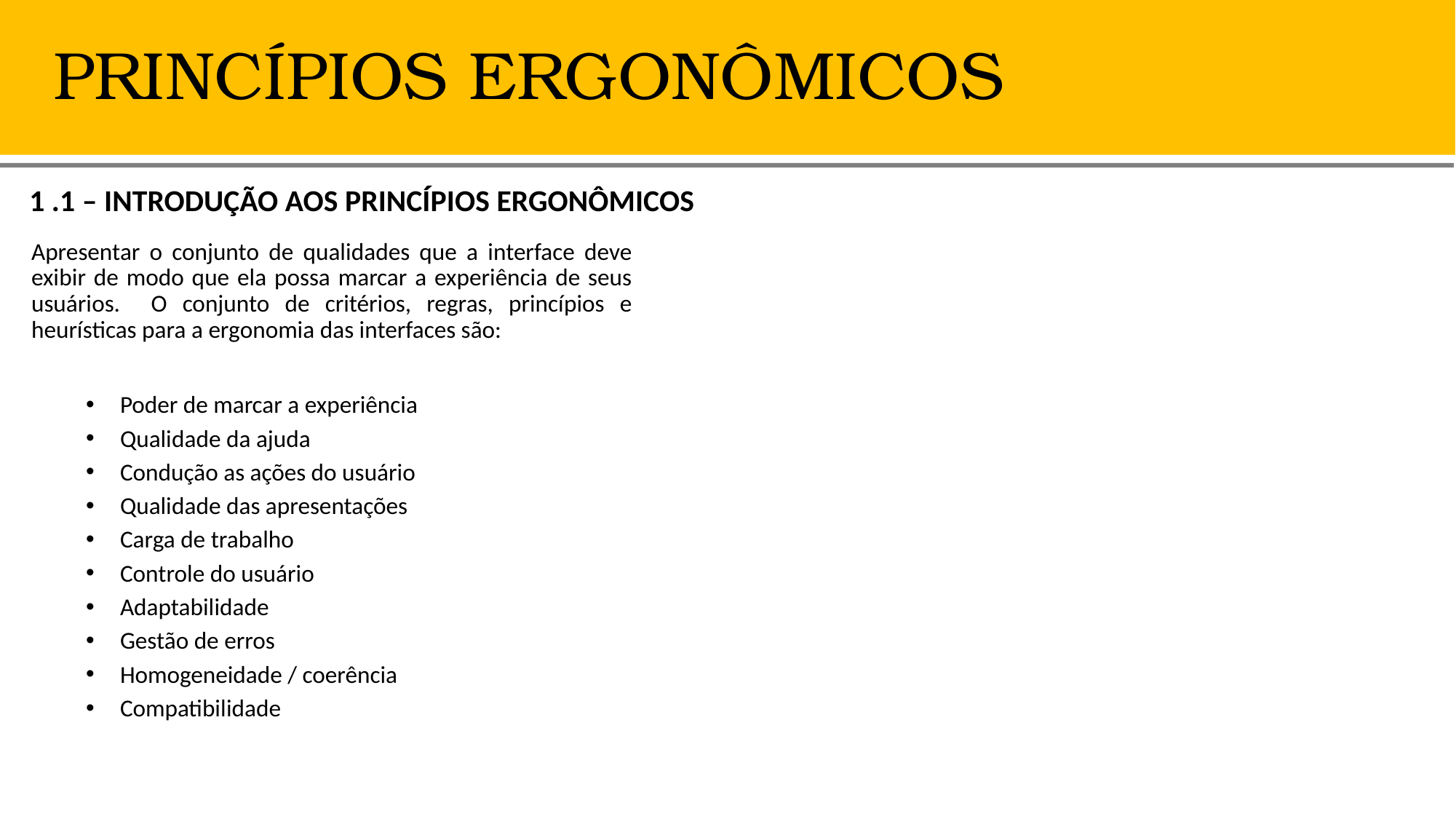

PRINCÍPIOS ERGONÔMICOS

1 .1 – INTRODUÇÃO AOS PRINCÍPIOS ERGONÔMICOS
Apresentar o conjunto de qualidades que a interface deve exibir de modo que ela possa marcar a experiência de seus usuários.  O conjunto de critérios, regras, princípios e heurísticas para a ergonomia das interfaces são:

Poder de marcar a experiência
Qualidade da ajuda
Condução as ações do usuário
Qualidade das apresentações
Carga de trabalho
Controle do usuário
Adaptabilidade
Gestão de erros
Homogeneidade / coerência
Compatibilidade